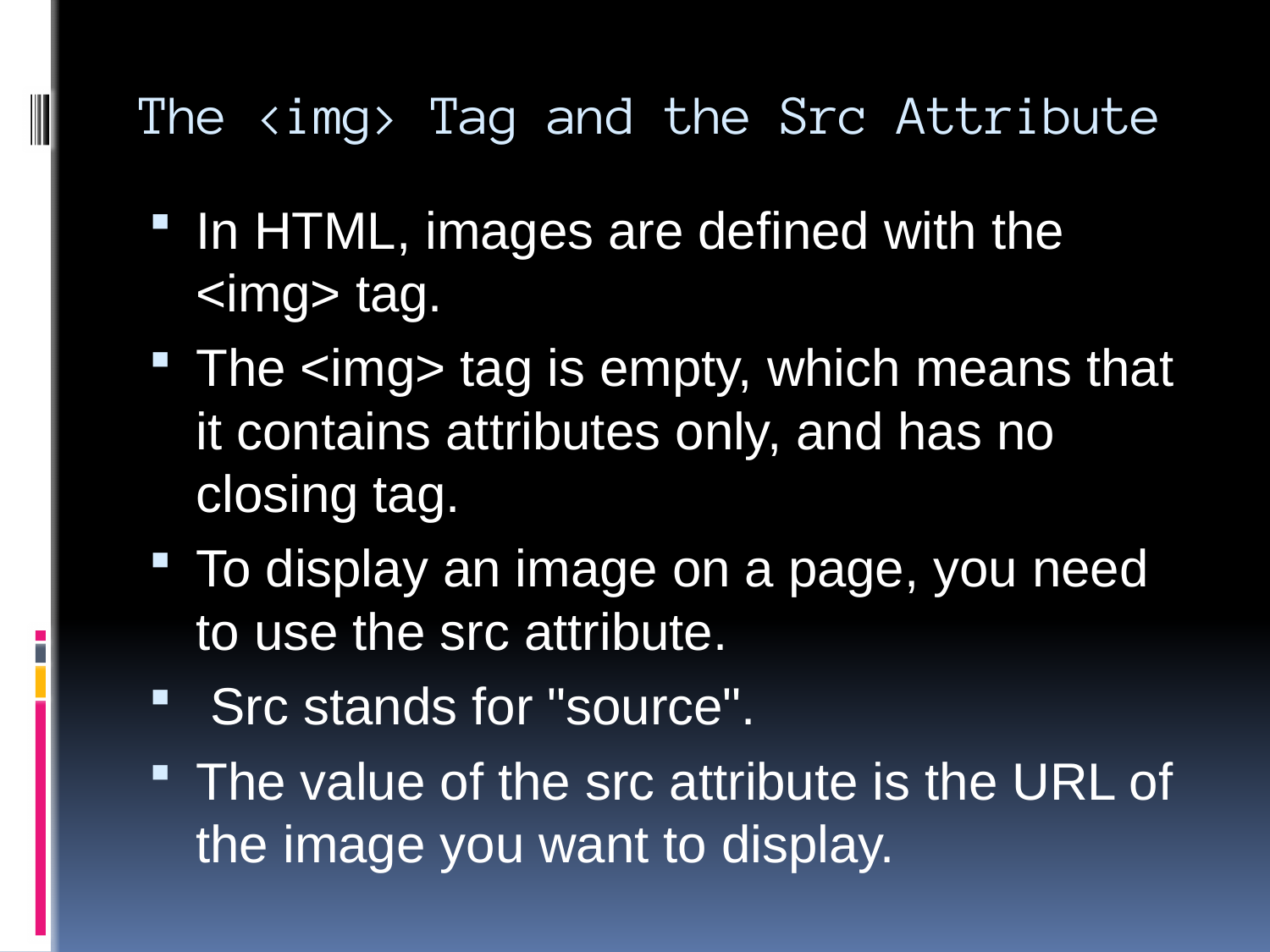

# The <img> Tag and the Src Attribute
In HTML, images are defined with the <img> tag.
The <img> tag is empty, which means that it contains attributes only, and has no closing tag.
To display an image on a page, you need to use the src attribute.
 Src stands for "source".
The value of the src attribute is the URL of the image you want to display.